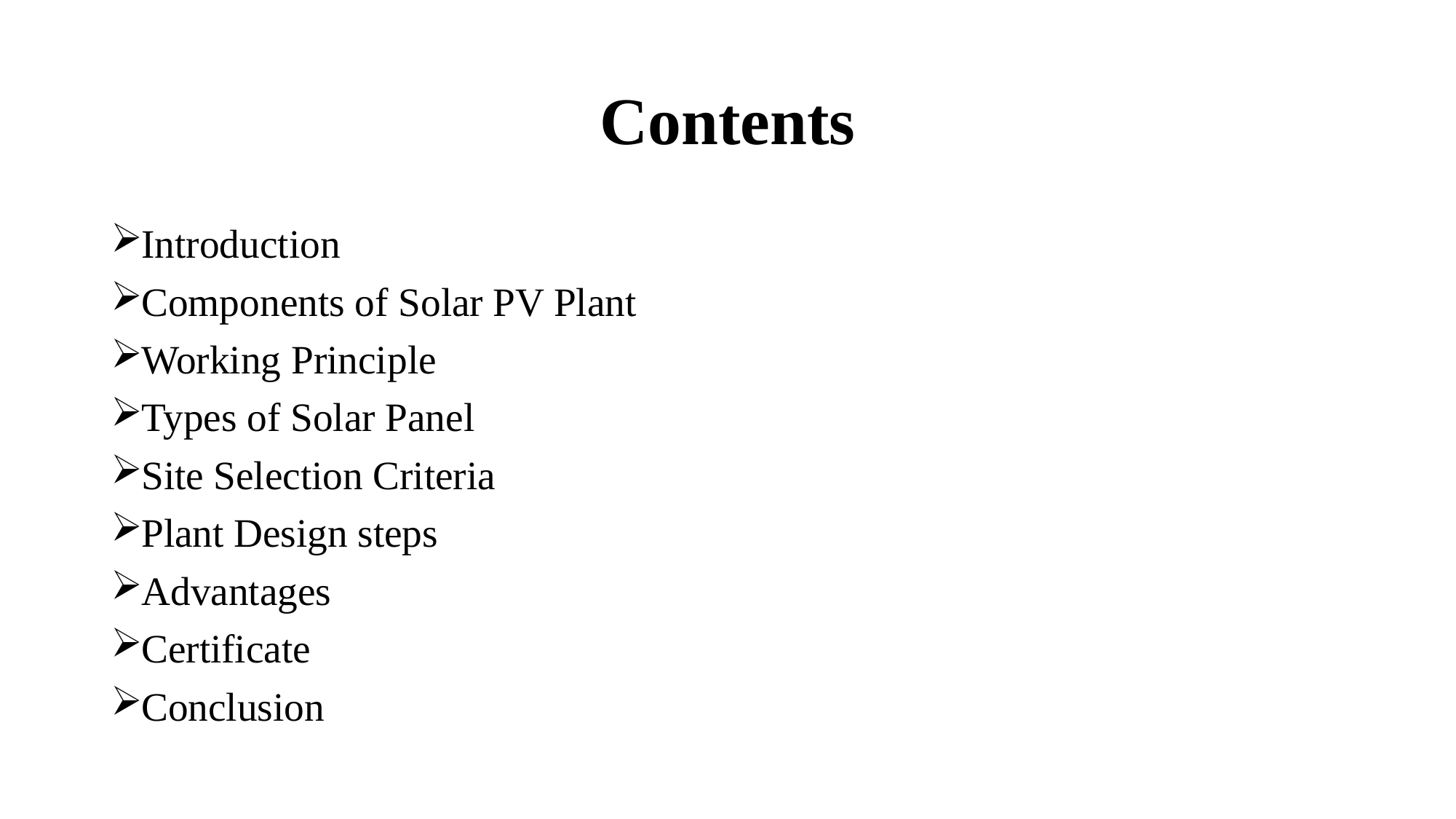

# Contents
Introduction
Components of Solar PV Plant
Working Principle
Types of Solar Panel
Site Selection Criteria
Plant Design steps
Advantages
Certificate
Conclusion